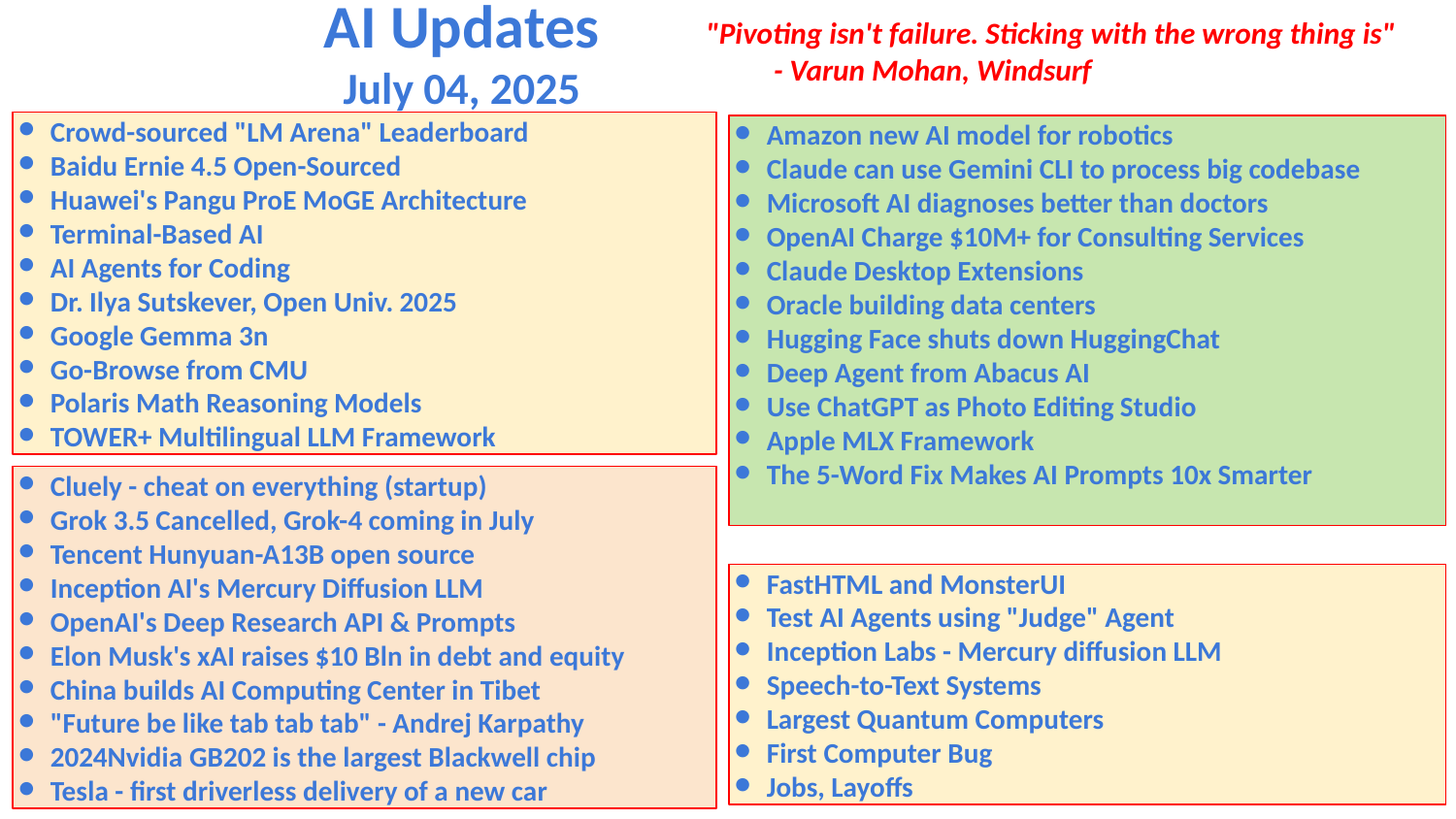

AI Updates
July 04, 2025
"Pivoting isn't failure. Sticking with the wrong thing is"
          - Varun Mohan, Windsurf
Crowd-sourced "LM Arena" Leaderboard
Baidu Ernie 4.5 Open-Sourced
Huawei's Pangu ProE MoGE Architecture
Terminal-Based AI
AI Agents for Coding
Dr. Ilya Sutskever, Open Univ. 2025
Google Gemma 3n
Go-Browse from CMU
Polaris Math Reasoning Models
TOWER+ Multilingual LLM Framework
Amazon new AI model for robotics
Claude can use Gemini CLI to process big codebase
Microsoft AI diagnoses better than doctors
OpenAI Charge $10M+ for Consulting Services
Claude Desktop Extensions
Oracle building data centers
Hugging Face shuts down HuggingChat
Deep Agent from Abacus AI
Use ChatGPT as Photo Editing Studio
Apple MLX Framework
The 5-Word Fix Makes AI Prompts 10x Smarter

Cluely - cheat on everything (startup)
Grok 3.5 Cancelled, Grok-4 coming in July
Tencent Hunyuan-A13B open source
Inception AI's Mercury Diffusion LLM
OpenAI's Deep Research API & Prompts
Elon Musk's xAI raises $10 Bln in debt and equity
China builds AI Computing Center in Tibet
"Future be like tab tab tab" - Andrej Karpathy
2024Nvidia GB202 is the largest Blackwell chip
Tesla - first driverless delivery of a new car
FastHTML and MonsterUI
Test AI Agents using "Judge" Agent
Inception Labs - Mercury diffusion LLM
Speech-to-Text Systems
Largest Quantum Computers
First Computer Bug
Jobs, Layoffs